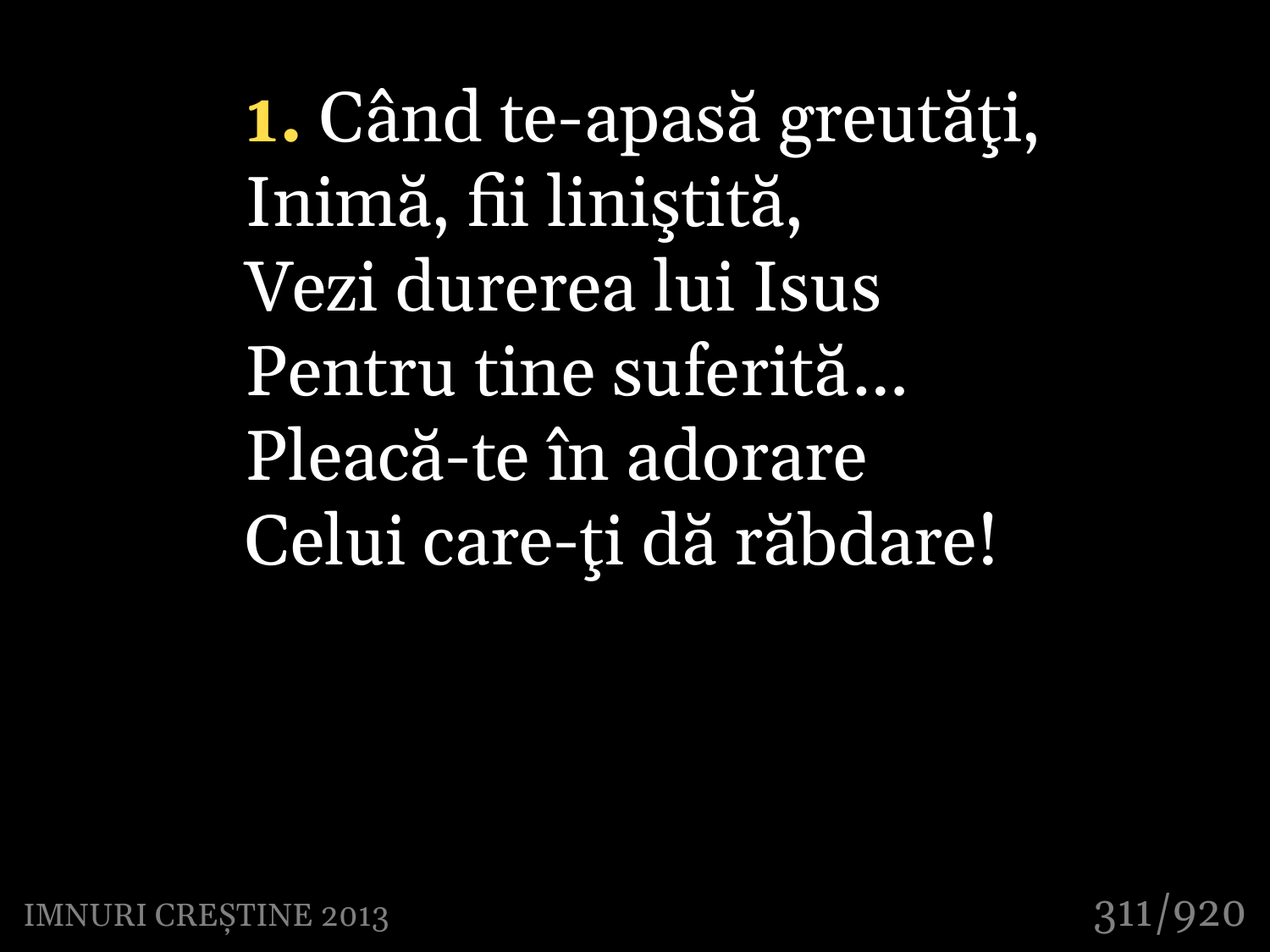

1. Când te-apasă greutăţi,
Inimă, fii liniştită,
Vezi durerea lui Isus
Pentru tine suferită…
Pleacă-te în adorare
Celui care-ţi dă răbdare!
311/920
IMNURI CREȘTINE 2013